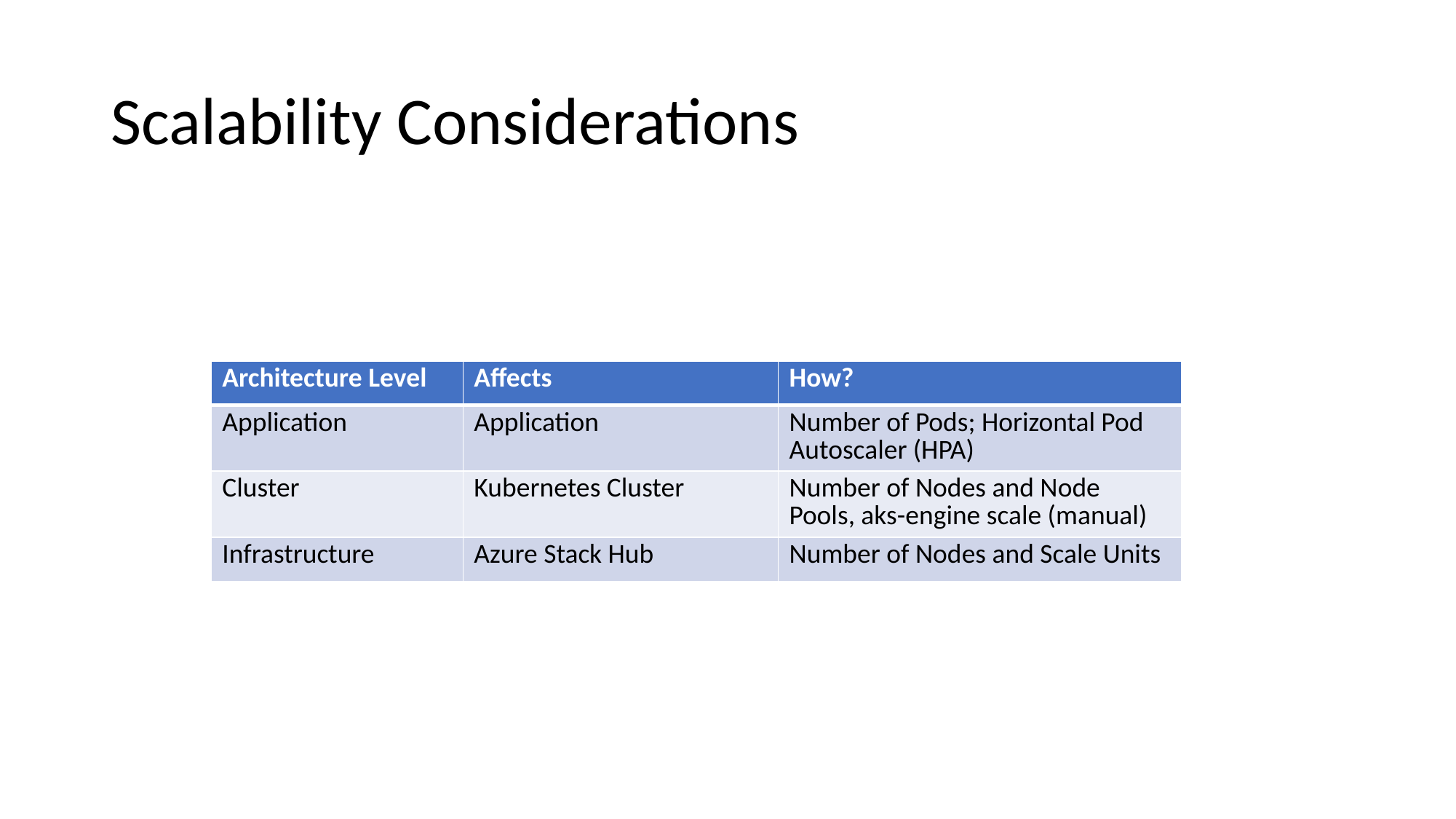

# Scalability Considerations
| Architecture Level | Affects | How? |
| --- | --- | --- |
| Application | Application | Number of Pods; Horizontal Pod Autoscaler (HPA) |
| Cluster | Kubernetes Cluster | Number of Nodes and Node Pools, aks-engine scale (manual) |
| Infrastructure | Azure Stack Hub | Number of Nodes and Scale Units |